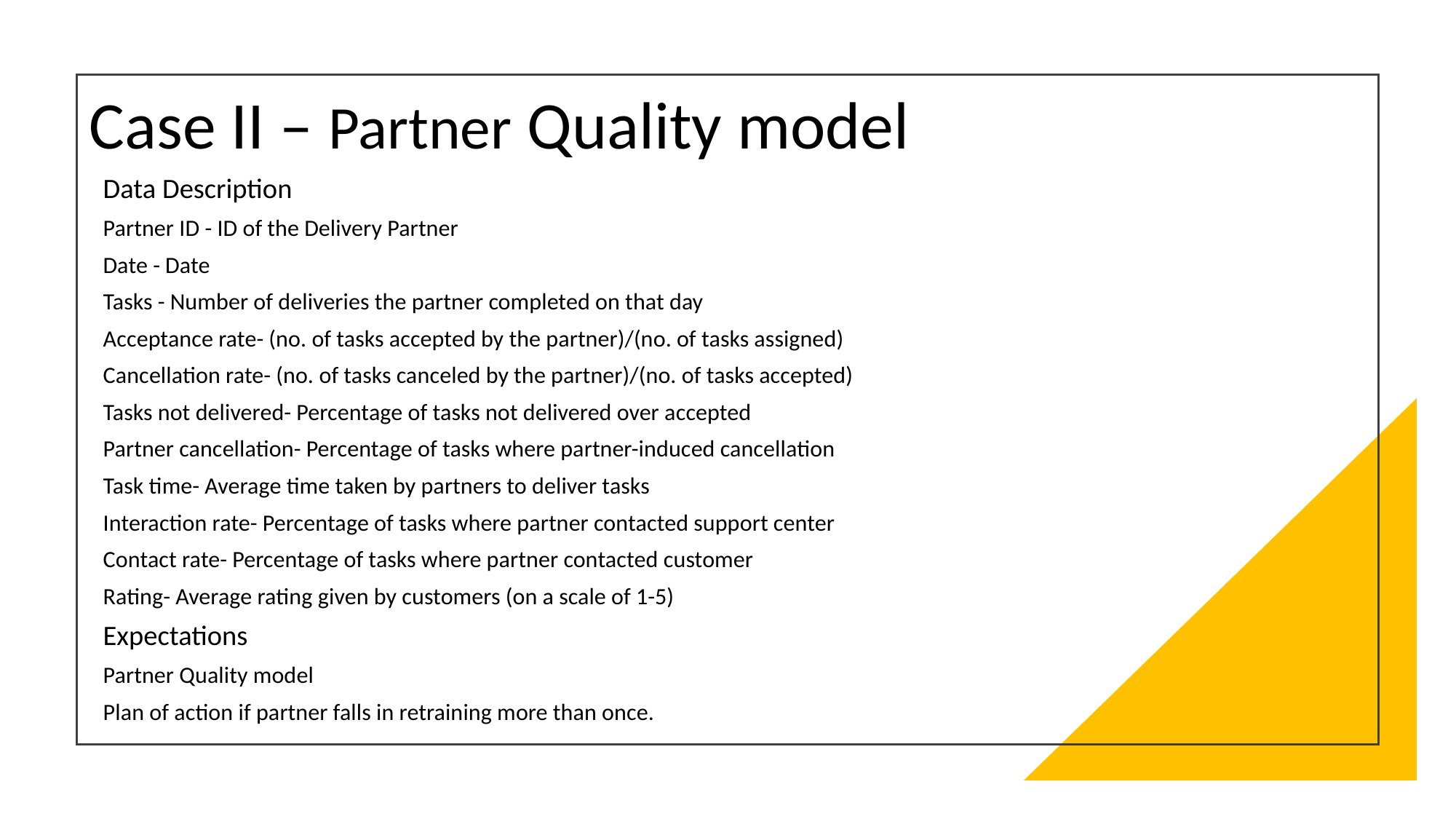

# Case II – Partner Quality model

Data Description
Partner ID - ID of the Delivery Partner
Date - Date
Tasks - Number of deliveries the partner completed on that day
Acceptance rate- (no. of tasks accepted by the partner)/(no. of tasks assigned)
Cancellation rate- (no. of tasks canceled by the partner)/(no. of tasks accepted)
Tasks not delivered- Percentage of tasks not delivered over accepted
Partner cancellation- Percentage of tasks where partner-induced cancellation
Task time- Average time taken by partners to deliver tasks
Interaction rate- Percentage of tasks where partner contacted support center
Contact rate- Percentage of tasks where partner contacted customer
Rating- Average rating given by customers (on a scale of 1-5)
Expectations
Partner Quality model
Plan of action if partner falls in retraining more than once.